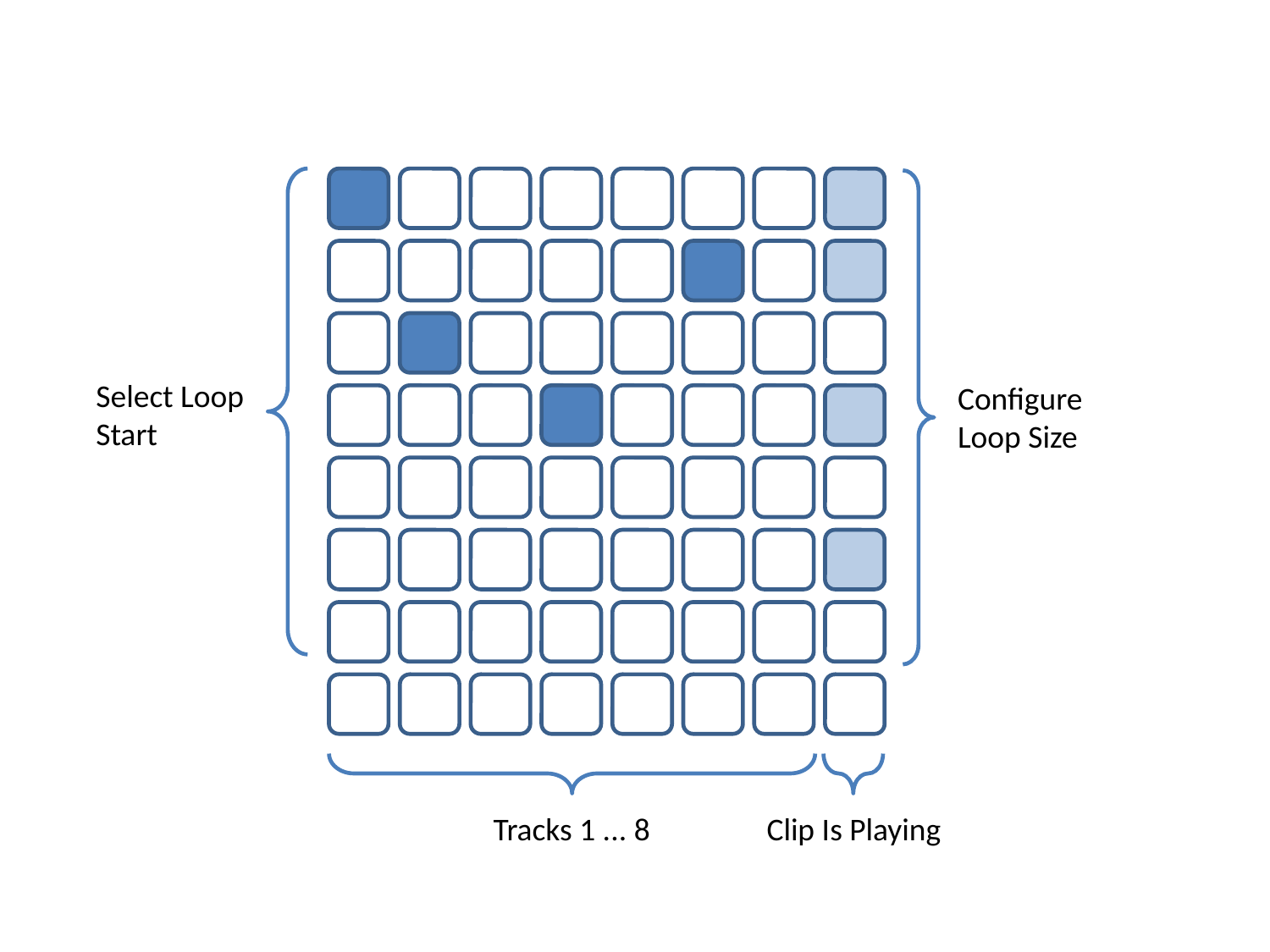

Select Loop
Start
Configure
Loop Size

Tracks 1 ... 8
Clip Is Playing